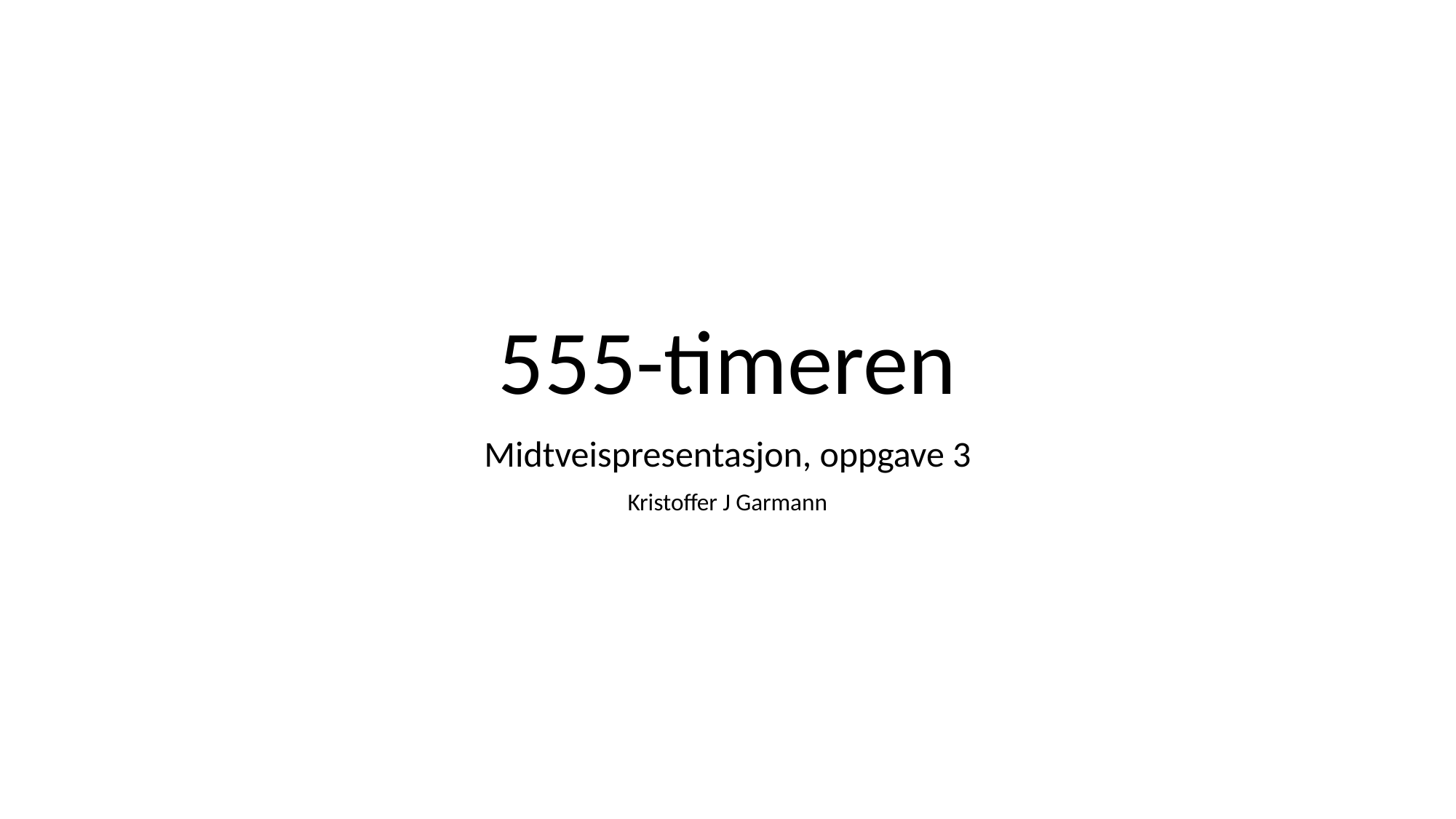

# 555-timeren
Midtveispresentasjon, oppgave 3
Kristoffer J Garmann